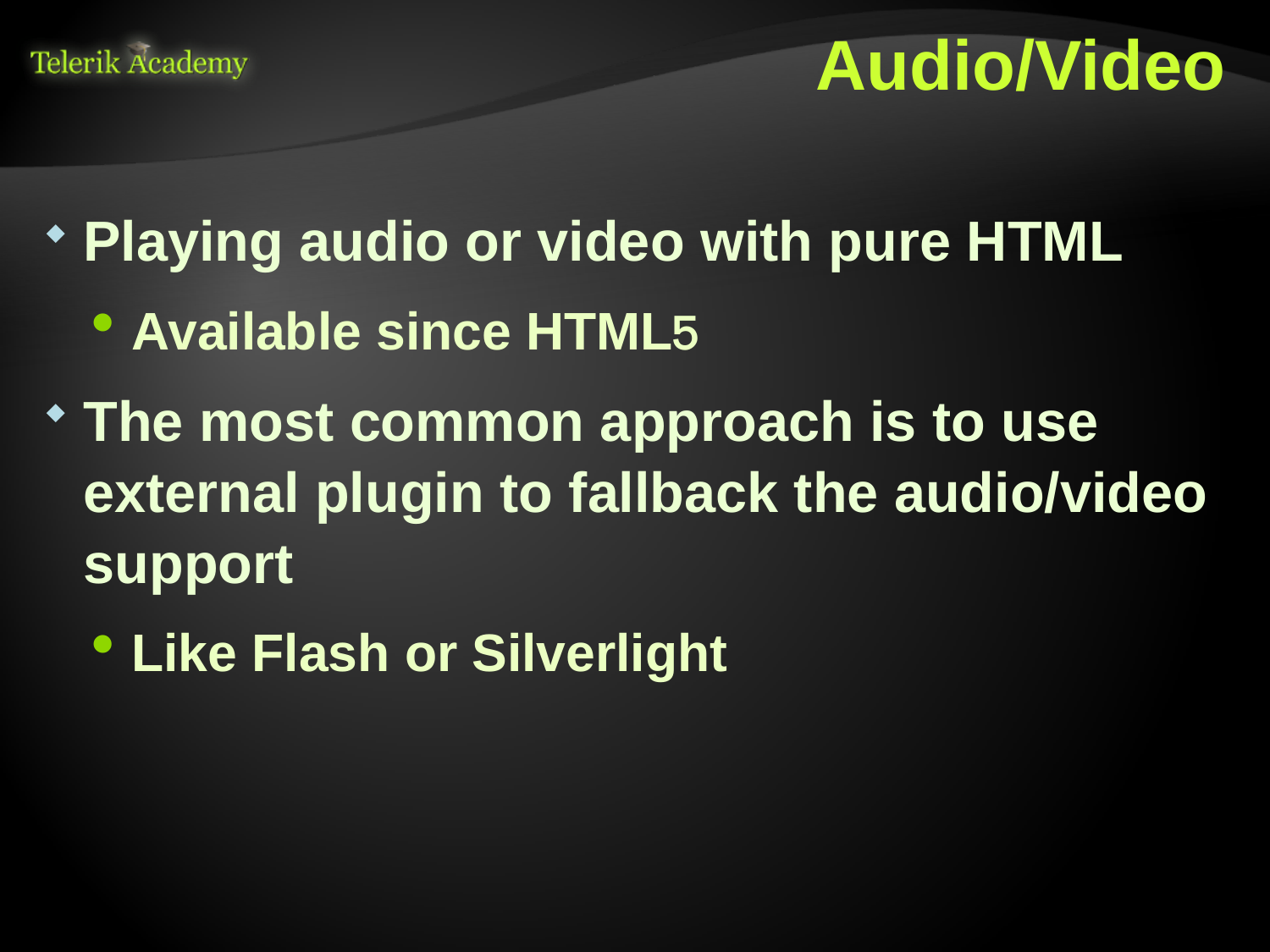

# Audio/Video
Playing audio or video with pure HTML
Available since HTML5
The most common approach is to use external plugin to fallback the audio/video support
Like Flash or Silverlight